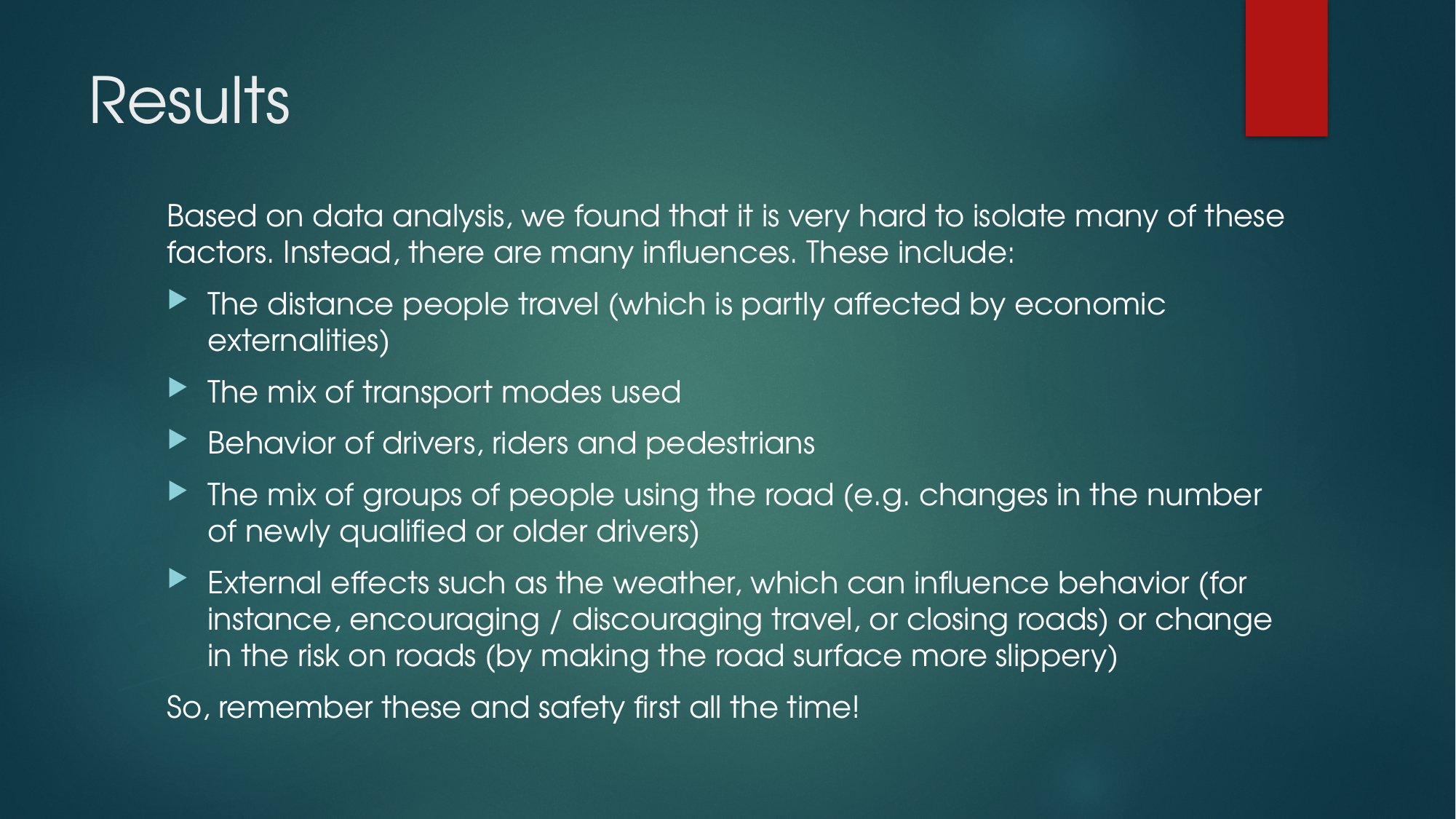

# Results
Based on data analysis, we found that it is very hard to isolate many of these factors. Instead, there are many influences. These include:
The distance people travel (which is partly affected by economic externalities)
The mix of transport modes used
Behavior of drivers, riders and pedestrians
The mix of groups of people using the road (e.g. changes in the number of newly qualified or older drivers)
External effects such as the weather, which can influence behavior (for instance, encouraging / discouraging travel, or closing roads) or change in the risk on roads (by making the road surface more slippery)
So, remember these and safety first all the time!